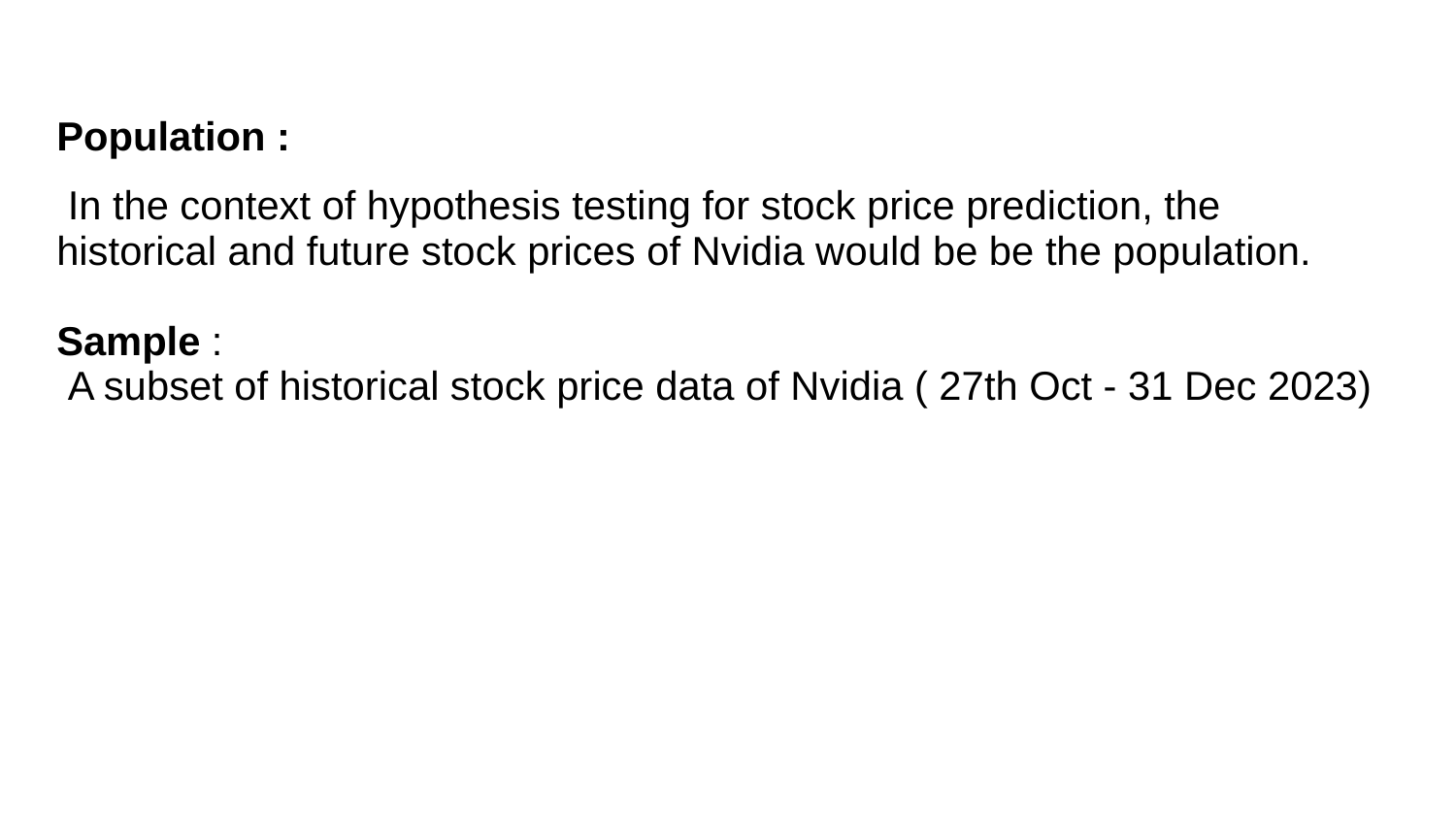

Population :
 In the context of hypothesis testing for stock price prediction, the historical and future stock prices of Nvidia would be be the population.

Sample :
 A subset of historical stock price data of Nvidia ( 27th Oct - 31 Dec 2023)